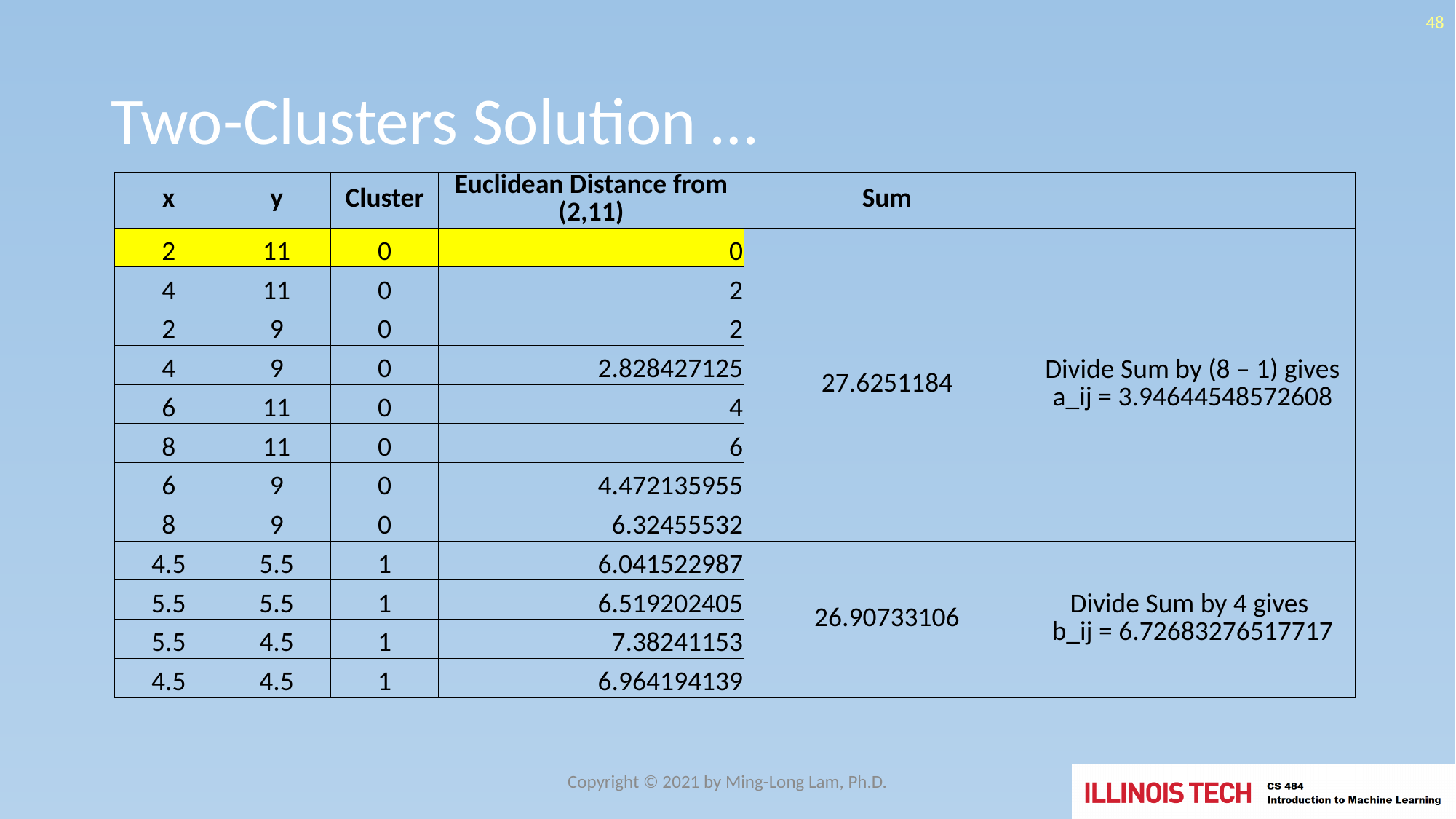

48
# Two-Clusters Solution …
| x | y | Cluster | Euclidean Distance from (2,11) | Sum |  |
| --- | --- | --- | --- | --- | --- |
| 2 | 11 | 0 | 0 | 27.6251184 | Divide Sum by (8 – 1) gives a\_ij = 3.94644548572608 |
| 4 | 11 | 0 | 2 |  |  |
| 2 | 9 | 0 | 2 |  |  |
| 4 | 9 | 0 | 2.828427125 |  |  |
| 6 | 11 | 0 | 4 |  |  |
| 8 | 11 | 0 | 6 |  |  |
| 6 | 9 | 0 | 4.472135955 |  |  |
| 8 | 9 | 0 | 6.32455532 |  |  |
| 4.5 | 5.5 | 1 | 6.041522987 | 26.90733106 | Divide Sum by 4 gives b\_ij = 6.72683276517717 |
| 5.5 | 5.5 | 1 | 6.519202405 |  |  |
| 5.5 | 4.5 | 1 | 7.38241153 |  |  |
| 4.5 | 4.5 | 1 | 6.964194139 |  |  |
Copyright © 2021 by Ming-Long Lam, Ph.D.